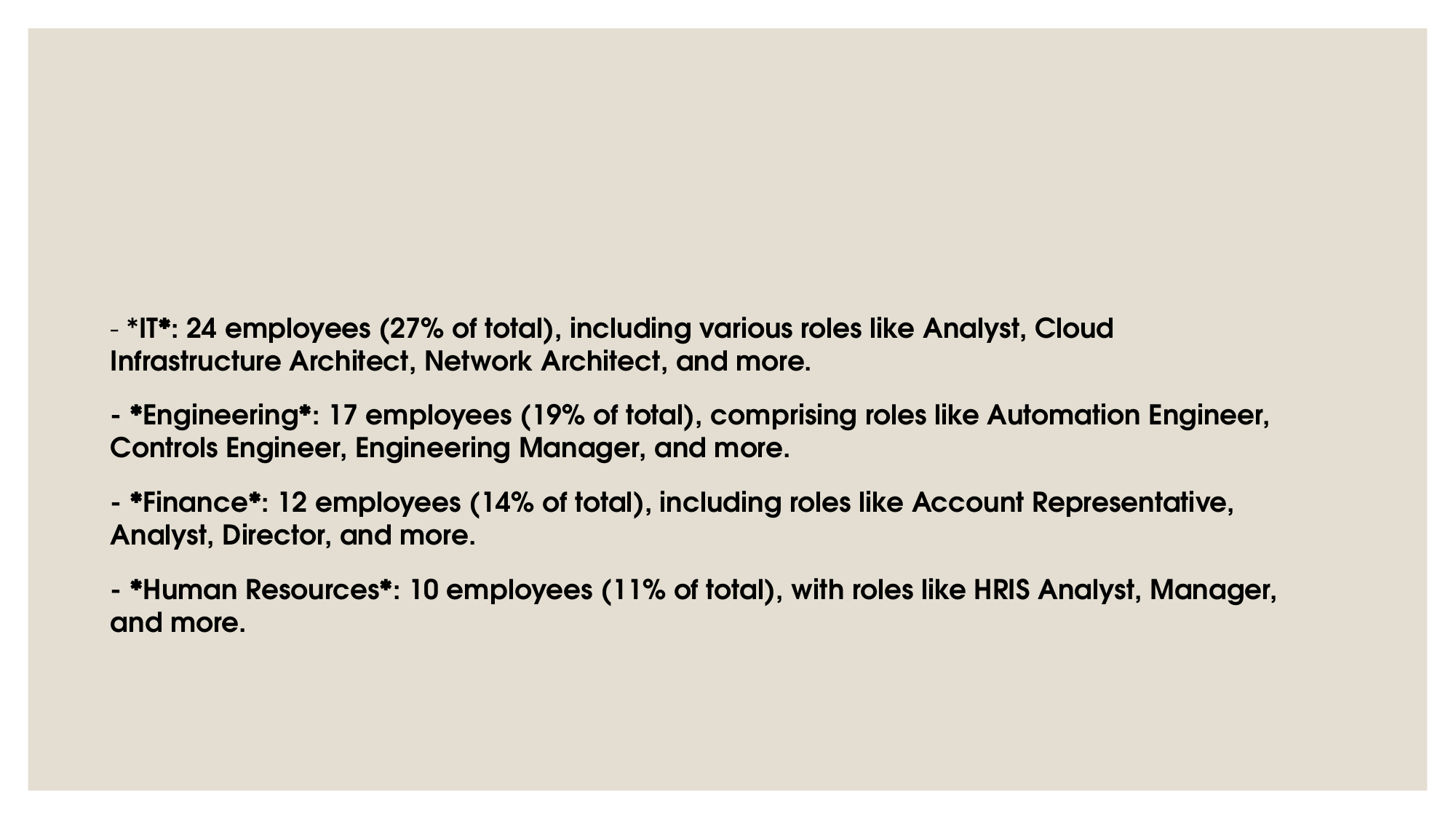

- *IT*: 24 employees (27% of total), including various roles like Analyst, Cloud Infrastructure Architect, Network Architect, and more.
- *Engineering*: 17 employees (19% of total), comprising roles like Automation Engineer, Controls Engineer, Engineering Manager, and more.
- *Finance*: 12 employees (14% of total), including roles like Account Representative, Analyst, Director, and more.
- *Human Resources*: 10 employees (11% of total), with roles like HRIS Analyst, Manager, and more.